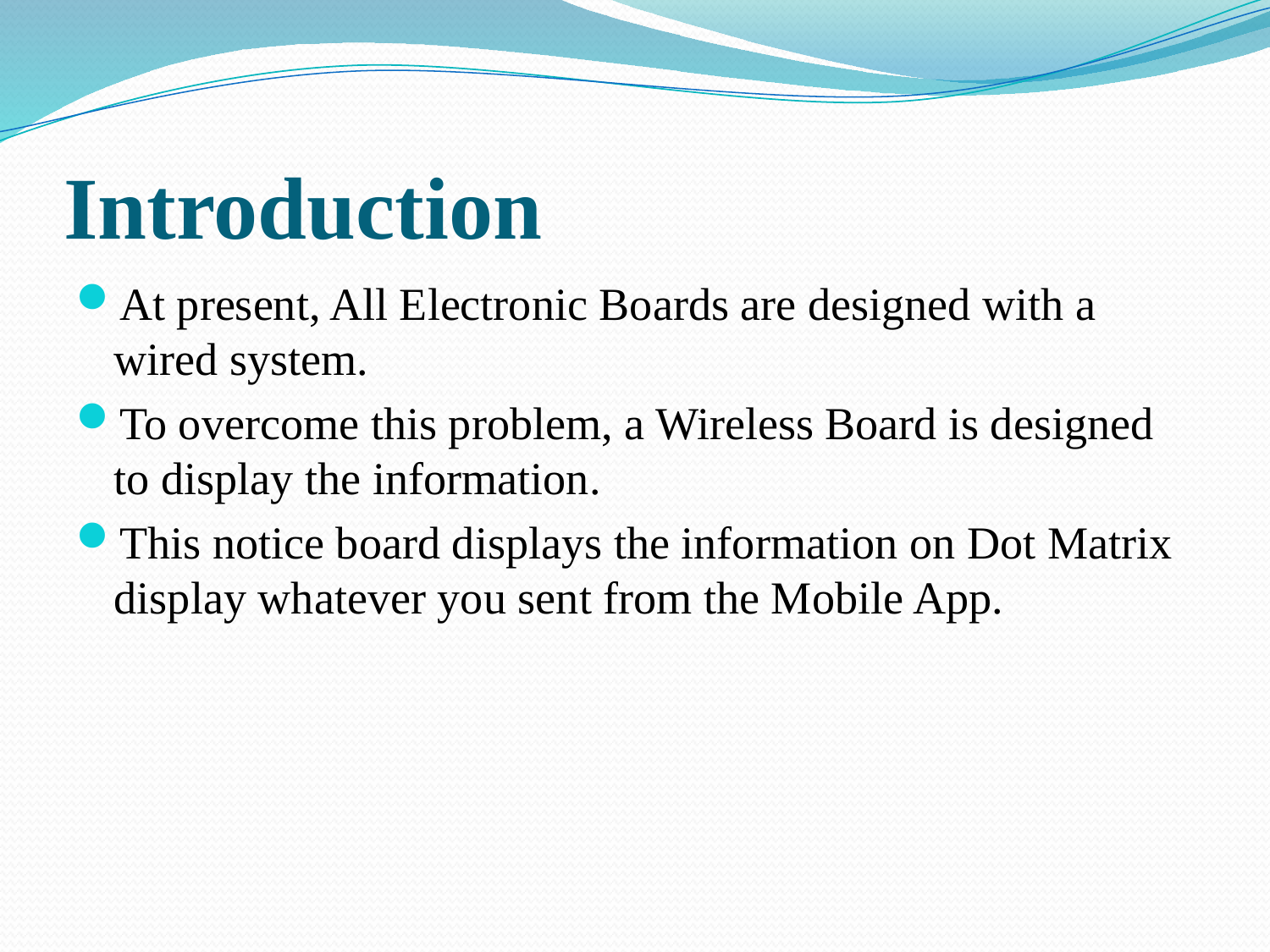

# Introduction
At present, All Electronic Boards are designed with a wired system.
To overcome this problem, a Wireless Board is designed to display the information.
This notice board displays the information on Dot Matrix display whatever you sent from the Mobile App.